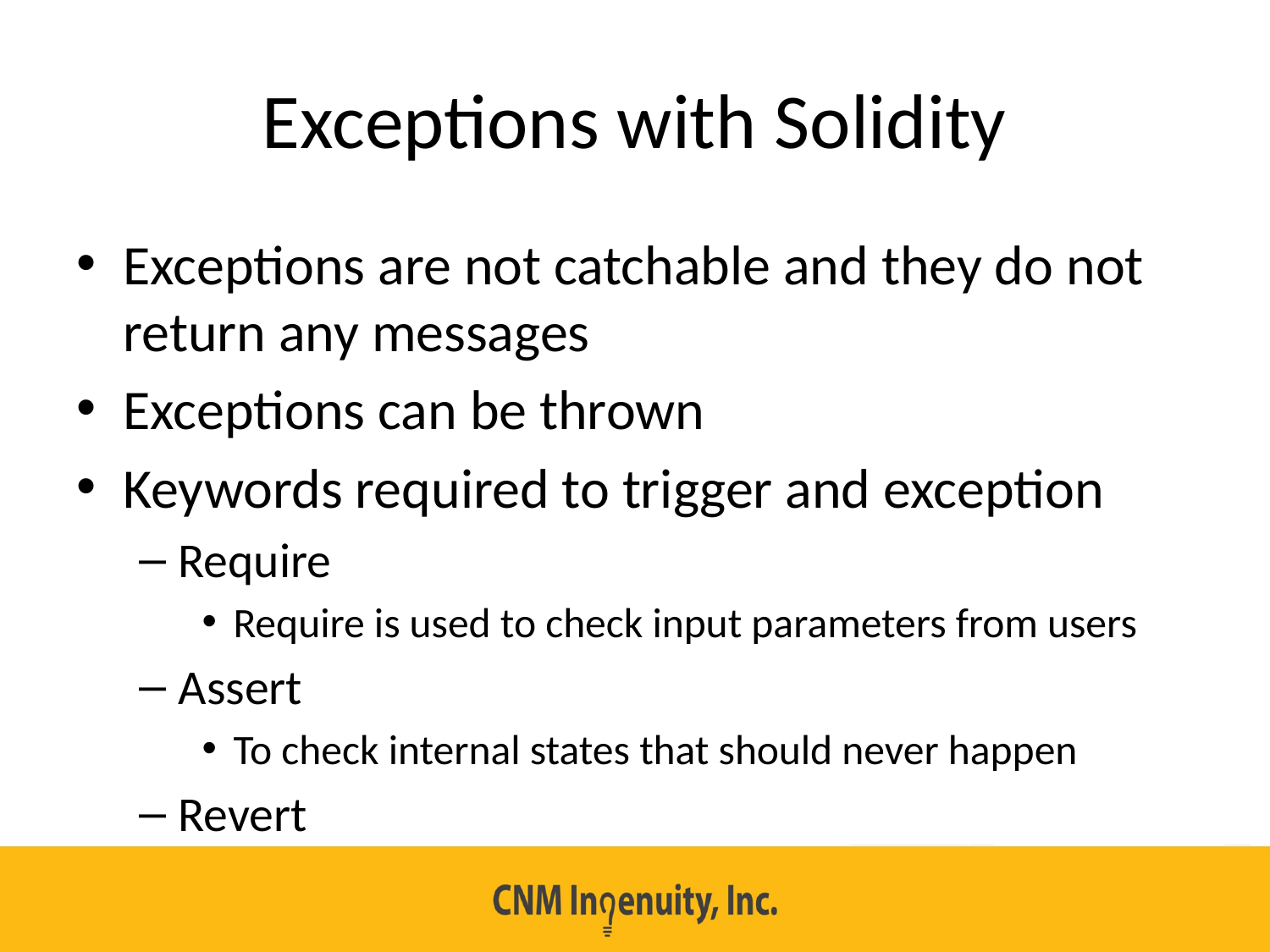

# Exceptions with Solidity
Exceptions are not catchable and they do not return any messages
Exceptions can be thrown
Keywords required to trigger and exception
Require
Require is used to check input parameters from users
Assert
To check internal states that should never happen
Revert